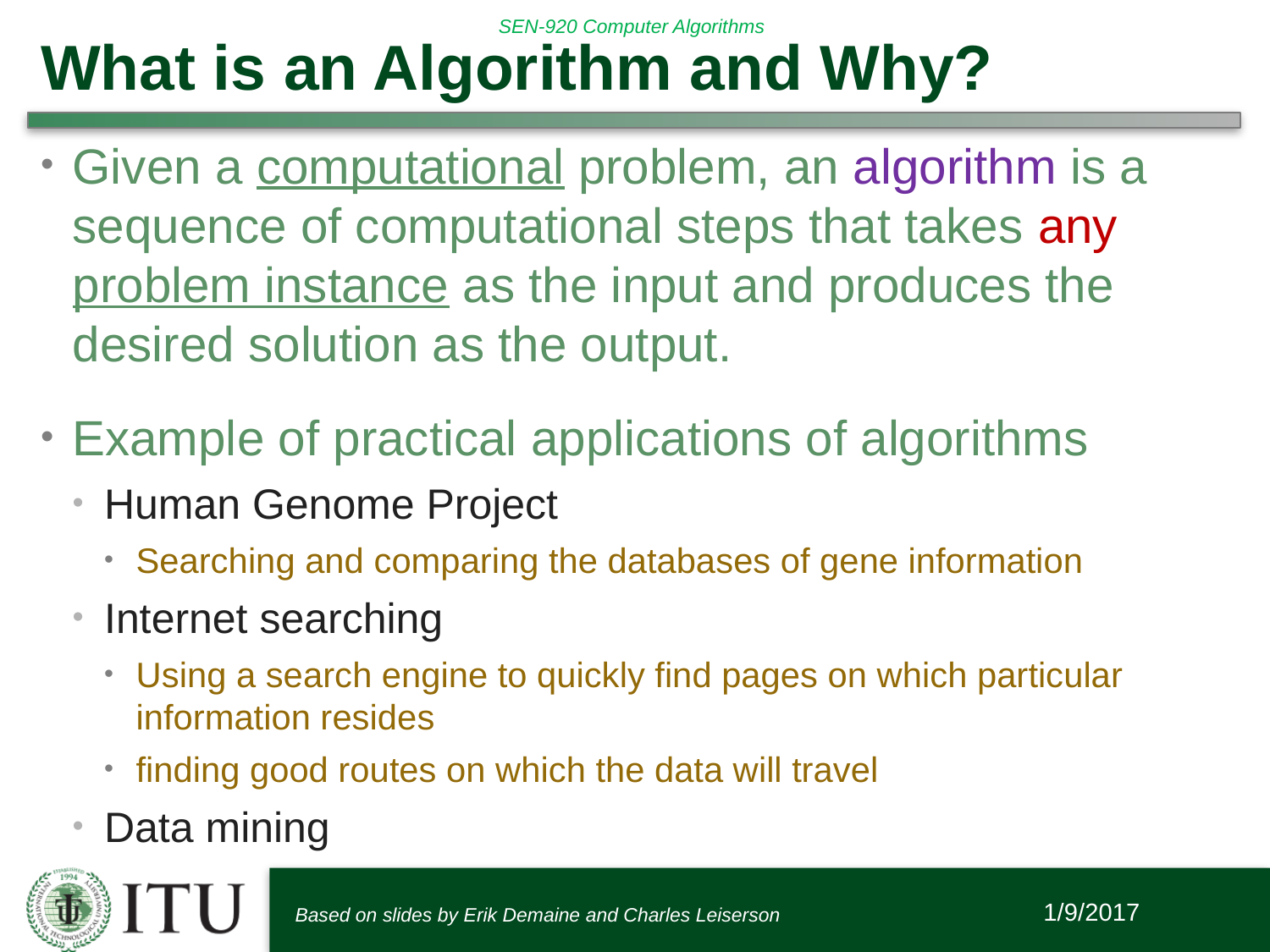

# What is an Algorithm and Why?
Given a computational problem, an algorithm is a sequence of computational steps that takes any problem instance as the input and produces the desired solution as the output.
Example of practical applications of algorithms
Human Genome Project
Searching and comparing the databases of gene information
Internet searching
Using a search engine to quickly find pages on which particular information resides
finding good routes on which the data will travel
Data mining
Based on slides by Erik Demaine and Charles Leiserson
1/9/2017